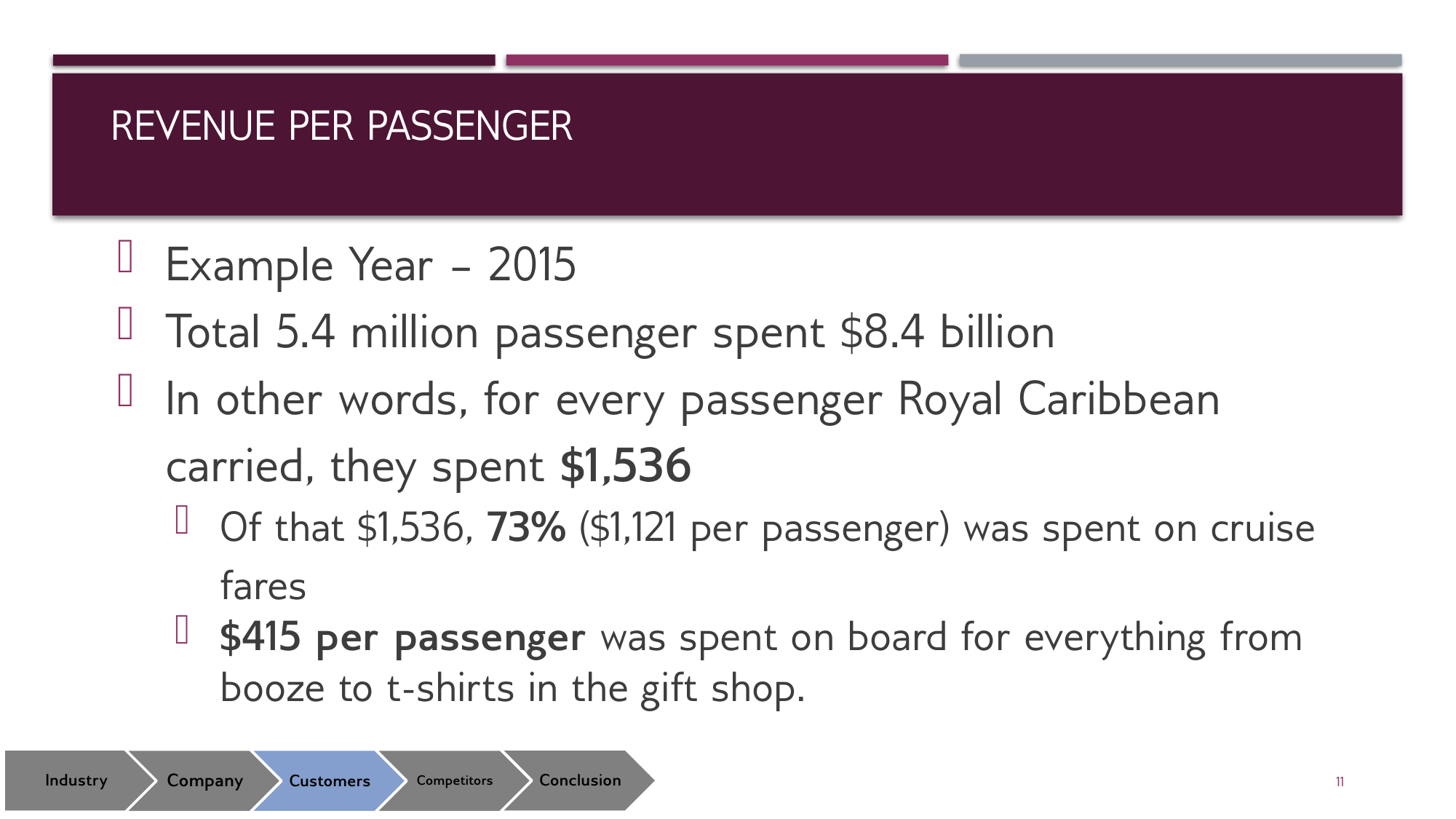

# Revenue per Passenger
Example Year – 2015
Total 5.4 million passenger spent $8.4 billion
In other words, for every passenger Royal Caribbean carried, they spent $1,536
Of that $1,536, 73% ($1,121 per passenger) was spent on cruise fares
$415 per passenger was spent on board for everything from booze to t-shirts in the gift shop.
Industry
Company
Customers
Competitors
Conclusion
11